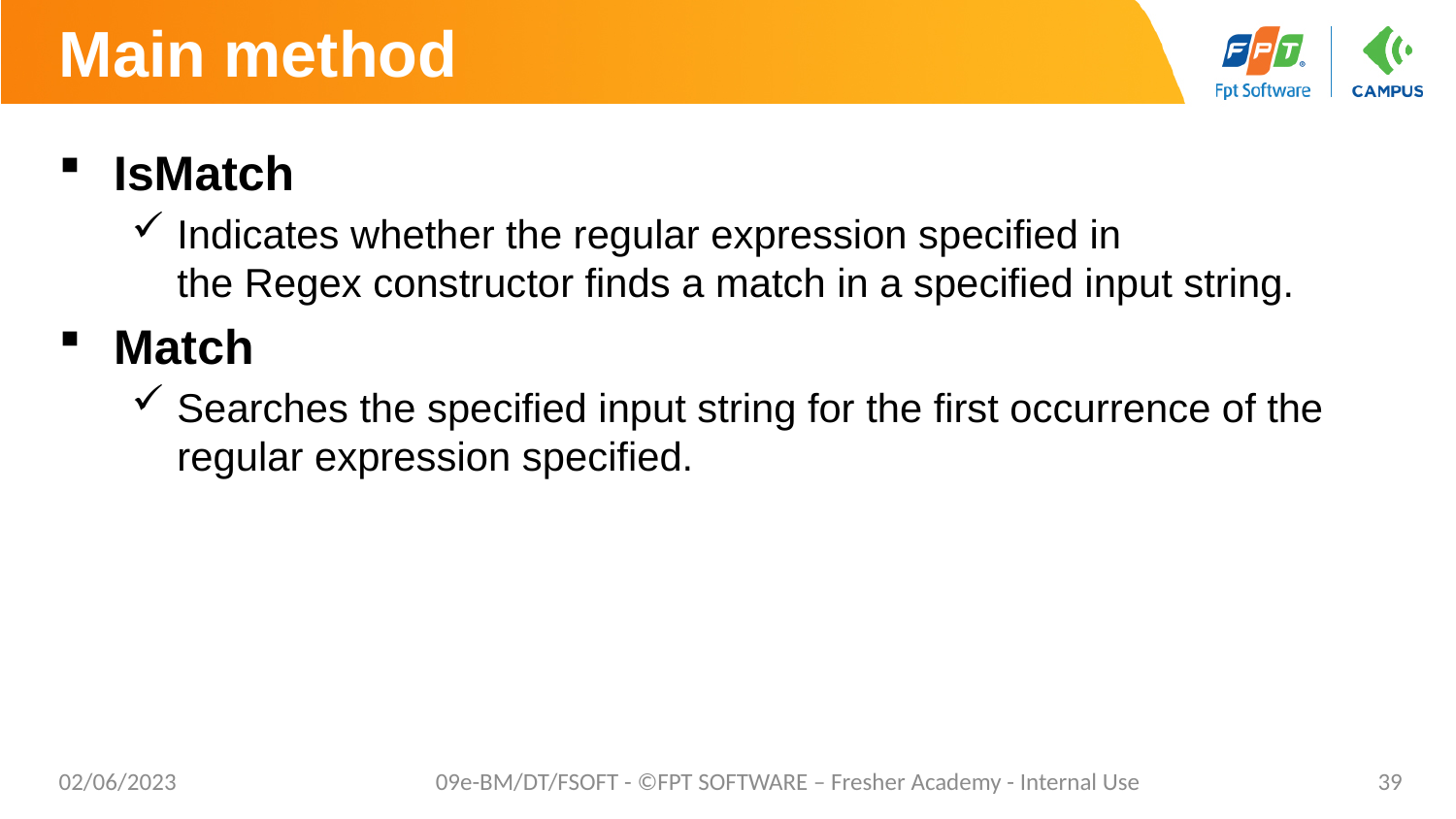

# Main method
IsMatch
Indicates whether the regular expression specified in the Regex constructor finds a match in a specified input string.
Match
Searches the specified input string for the first occurrence of the regular expression specified.
02/06/2023
09e-BM/DT/FSOFT - ©FPT SOFTWARE – Fresher Academy - Internal Use
39